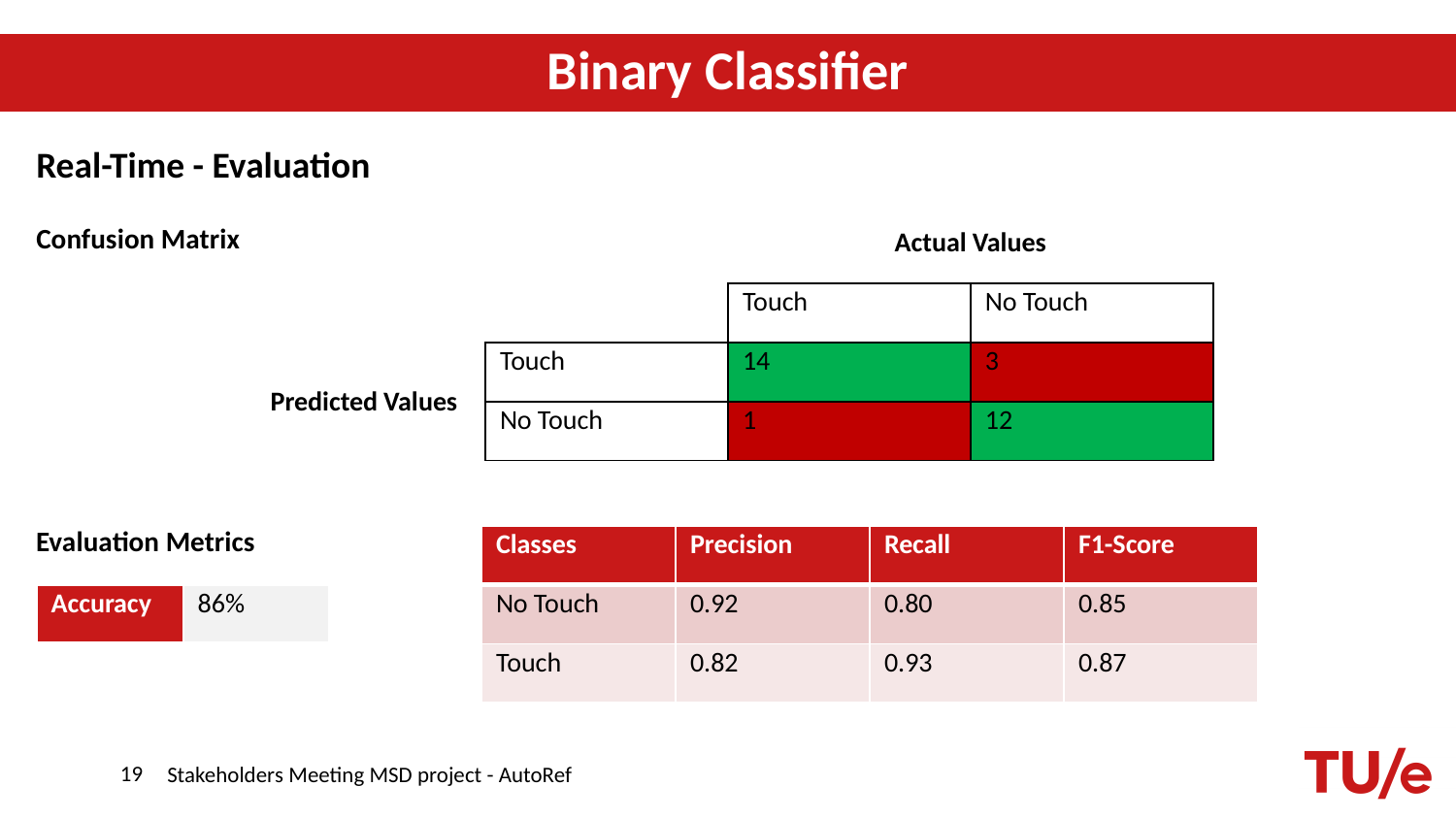

# Binary Classifier
Real-Time - Evaluation
Confusion Matrix
|  |  | Actual Values |  |
| --- | --- | --- | --- |
|  |  | Touch | No Touch |
| Predicted Values | Touch | 14 | 3 |
|  | No Touch | 1 | 12 |
Evaluation Metrics
| Classes | Precision | Recall | F1-Score |
| --- | --- | --- | --- |
| No Touch | 0.92 | 0.80 | 0.85 |
| Touch | 0.82 | 0.93 | 0.87 |
| Accuracy | 86% |
| --- | --- |
19
Stakeholders Meeting MSD project - AutoRef